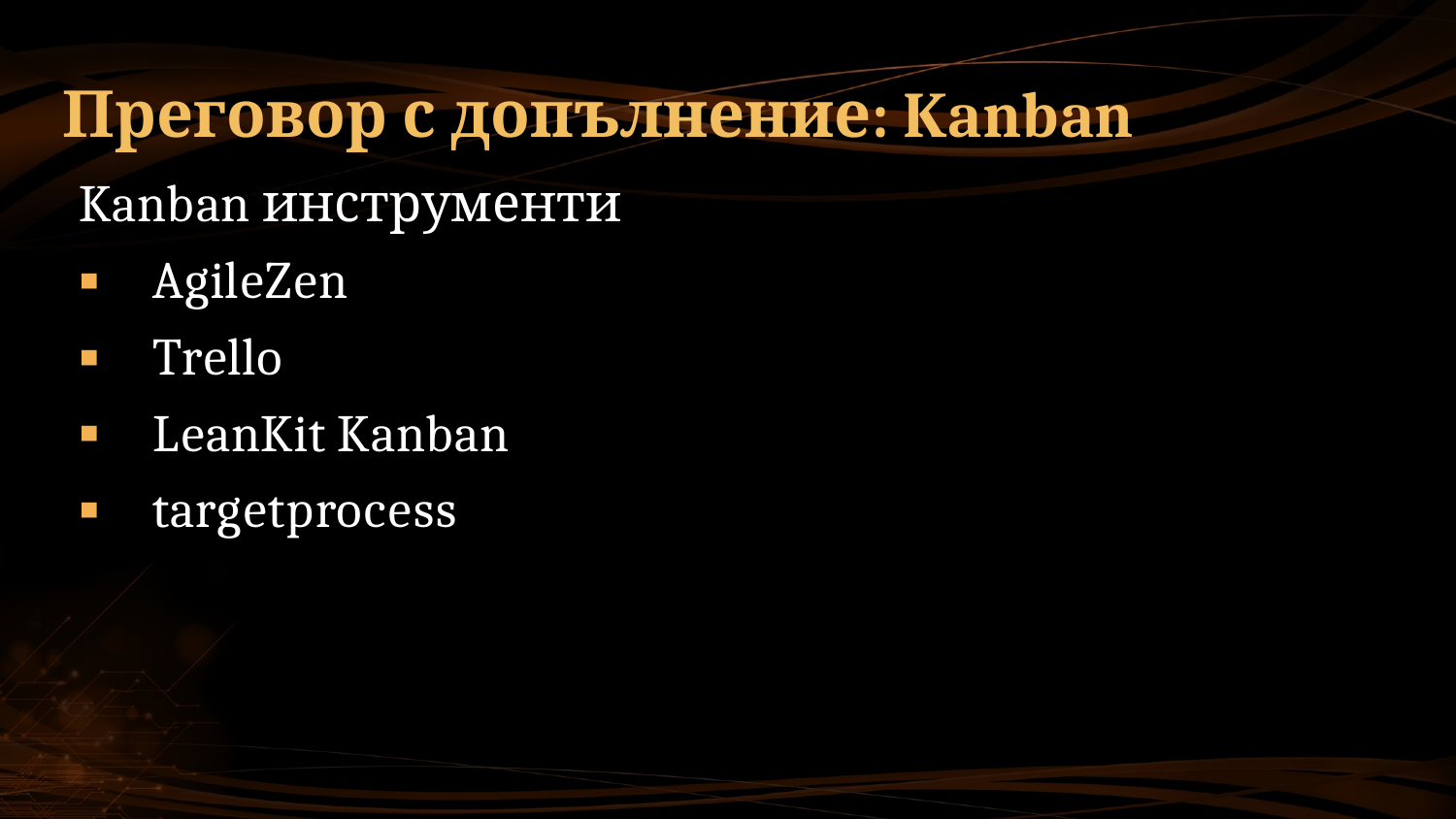

# Преговор с допълнение: Kanban
Kanban инструменти
AgileZen
Trello
LeanKit Kanban
targetprocess